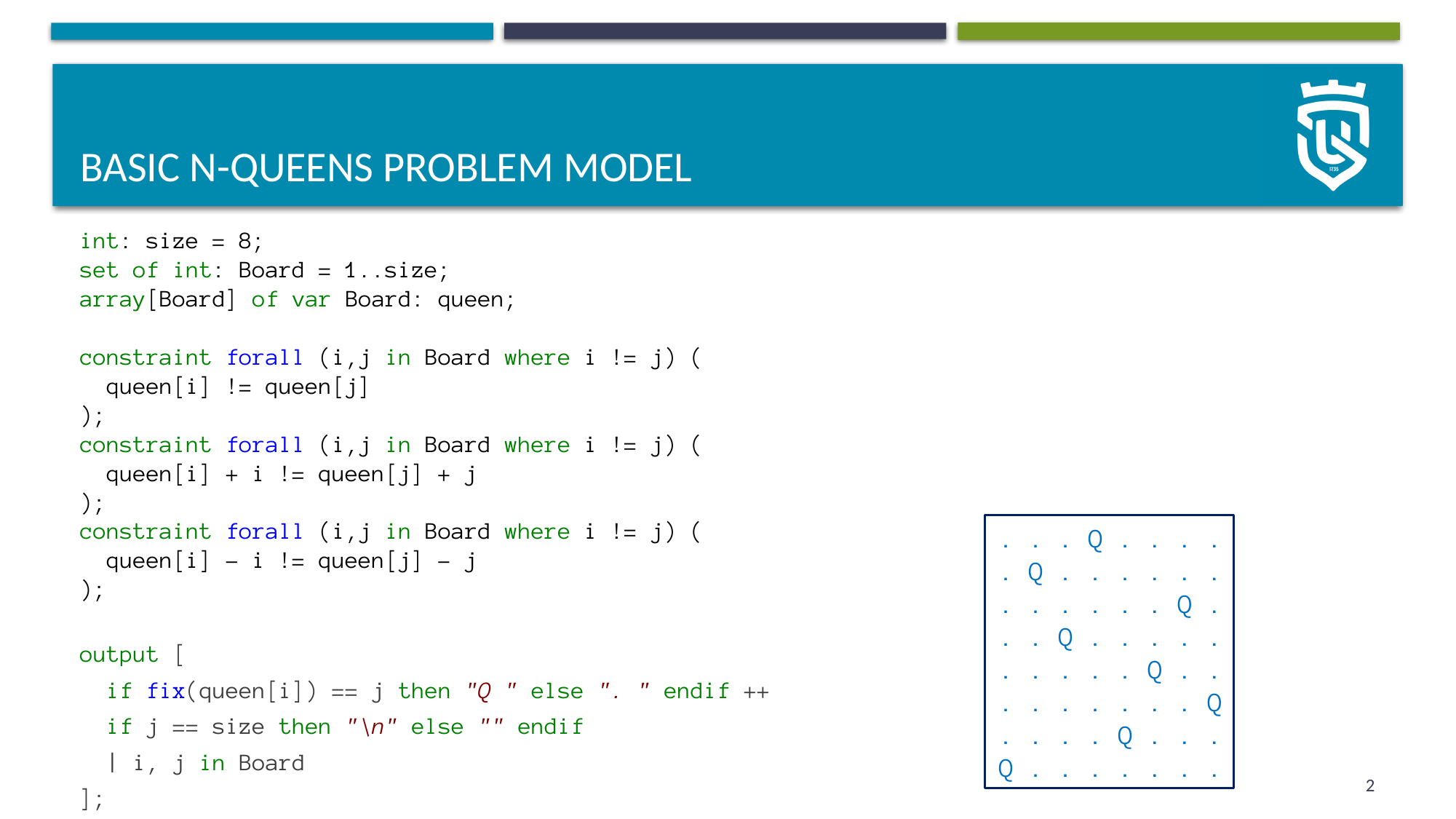

# Basic n-Queens problem model
int: size = 8;
set of int: Board = 1..size;
array[Board] of var Board: queen;

constraint forall (i,j in Board where i != j) (
  queen[i] != queen[j]
);
constraint forall (i,j in Board where i != j) (
  queen[i] + i != queen[j] + j
);
constraint forall (i,j in Board where i != j) (
  queen[i] - i != queen[j] - j
);

output [
  if fix(queen[i]) == j then "Q " else ". " endif ++
  if j == size then "\n" else "" endif
  | i, j in Board
];
. . . Q . . . .
. Q . . . . . .
. . . . . . Q .
. . Q . . . . .
. . . . . Q . .
. . . . . . . Q
. . . . Q . . .
Q . . . . . . .
2